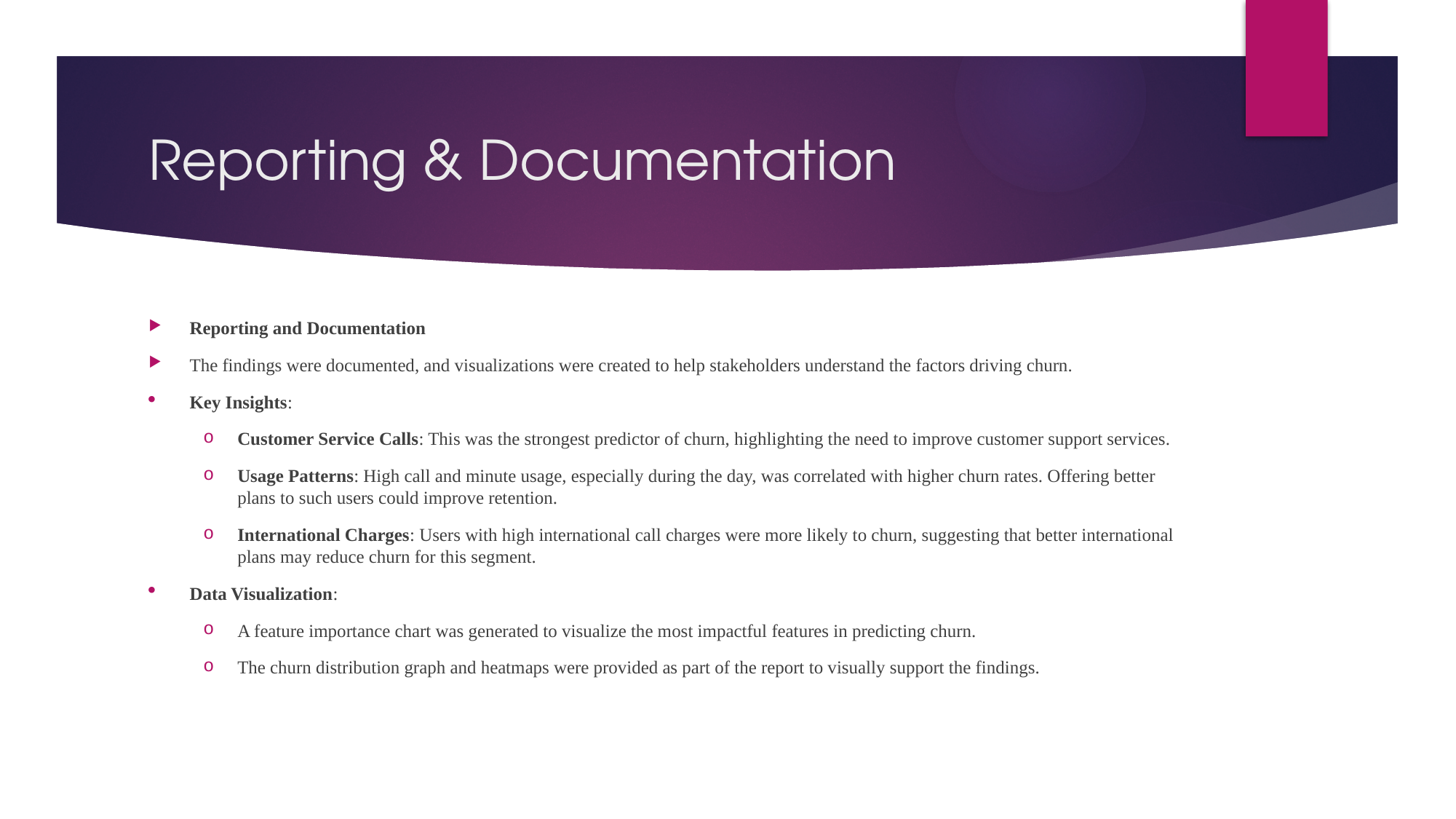

# Reporting & Documentation
Reporting and Documentation
The findings were documented, and visualizations were created to help stakeholders understand the factors driving churn.
Key Insights:
Customer Service Calls: This was the strongest predictor of churn, highlighting the need to improve customer support services.
Usage Patterns: High call and minute usage, especially during the day, was correlated with higher churn rates. Offering better plans to such users could improve retention.
International Charges: Users with high international call charges were more likely to churn, suggesting that better international plans may reduce churn for this segment.
Data Visualization:
A feature importance chart was generated to visualize the most impactful features in predicting churn.
The churn distribution graph and heatmaps were provided as part of the report to visually support the findings.